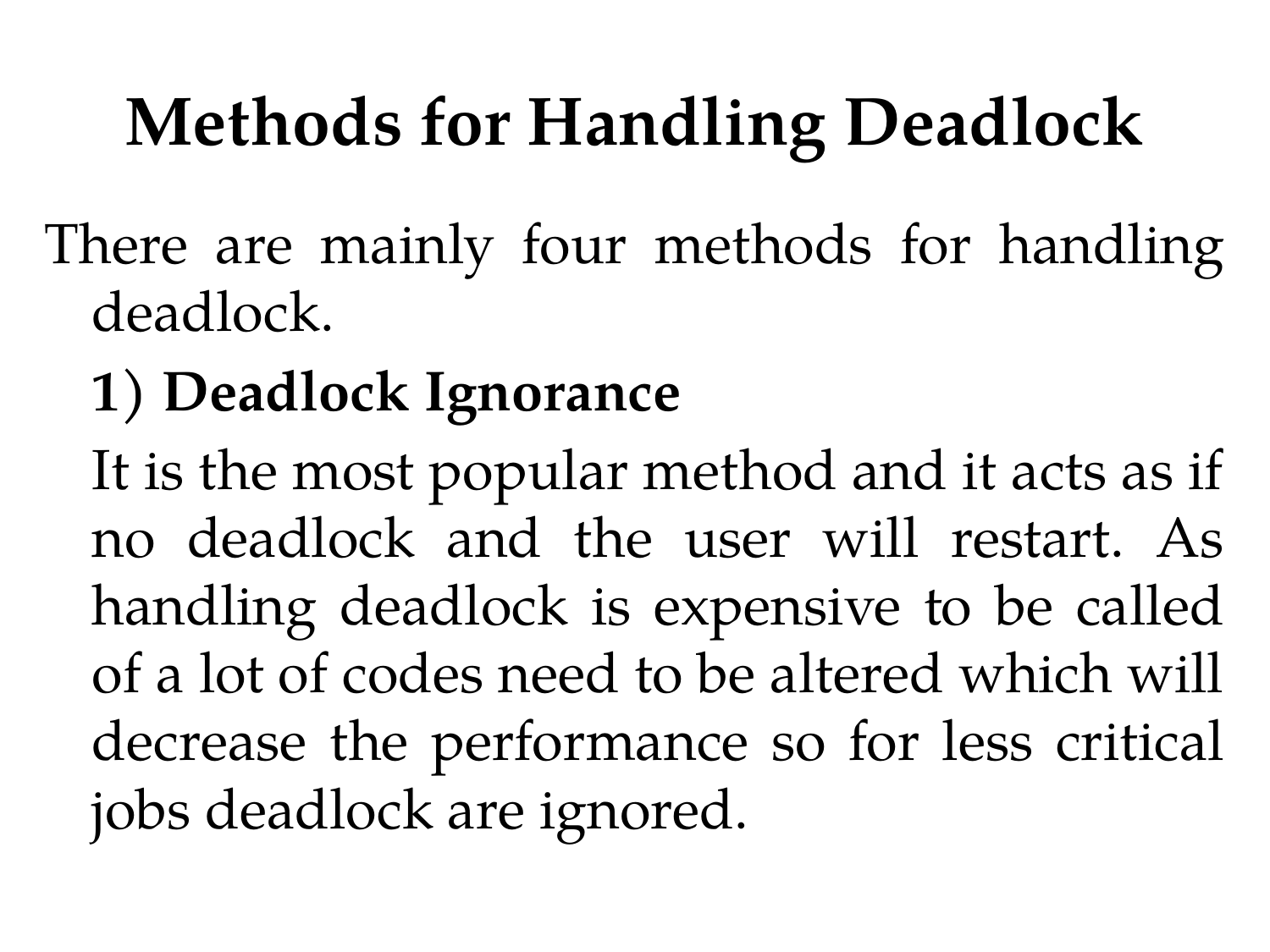

# Methods for Handling Deadlock
There are mainly four methods for handling deadlock.
	1) Deadlock Ignorance
	It is the most popular method and it acts as if no deadlock and the user will restart. As handling deadlock is expensive to be called of a lot of codes need to be altered which will decrease the performance so for less critical jobs deadlock are ignored.